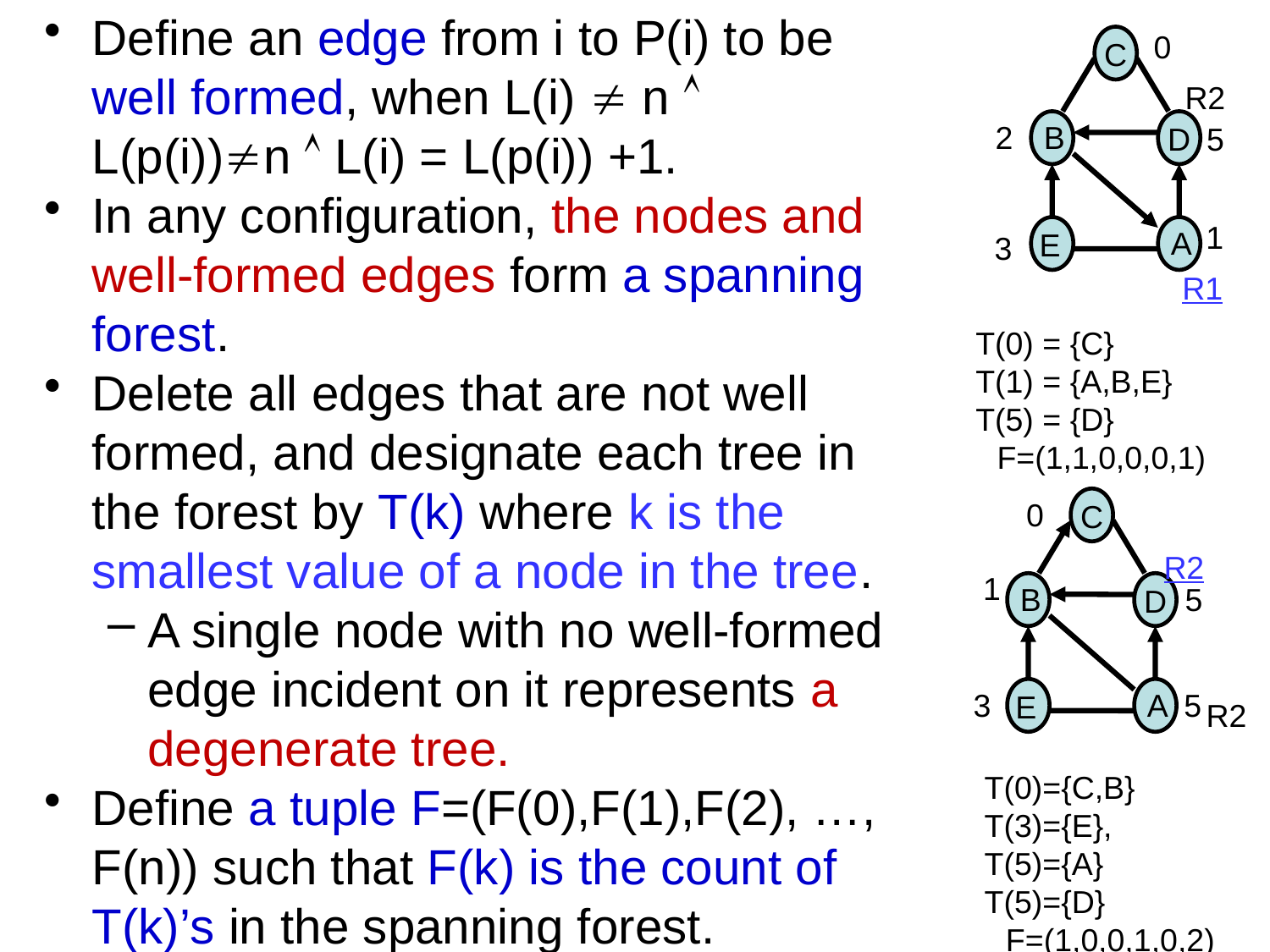

Define an edge from i to P(i) to be well formed, when L(i) ≠ n ∧ L(p(i))≠n ∧ L(i) = L(p(i)) +1.
In any configuration, the nodes and well-formed edges form a spanning forest.
Delete all edges that are not well formed, and designate each tree in the forest by T(k) where k is the smallest value of a node in the tree.
A single node with no well-formed edge incident on it represents a degenerate tree.
Define a tuple F=(F(0),F(1),F(2), …, F(n)) such that F(k) is the count of T(k)’s in the spanning forest.
0

C

R2
2

B

D
5

1

A
E
3

R1
T(0) = {C}
T(1) = {A,B,E}
T(5) = {D}
F=(1,1,0,0,0,1)

C

B

D

A
E

0
R2
1
5
3
5
R2
T(0)={C,B}
T(3)={E}, T(5)={A}
T(5)={D}
F=(1,0,0,1,0,2)